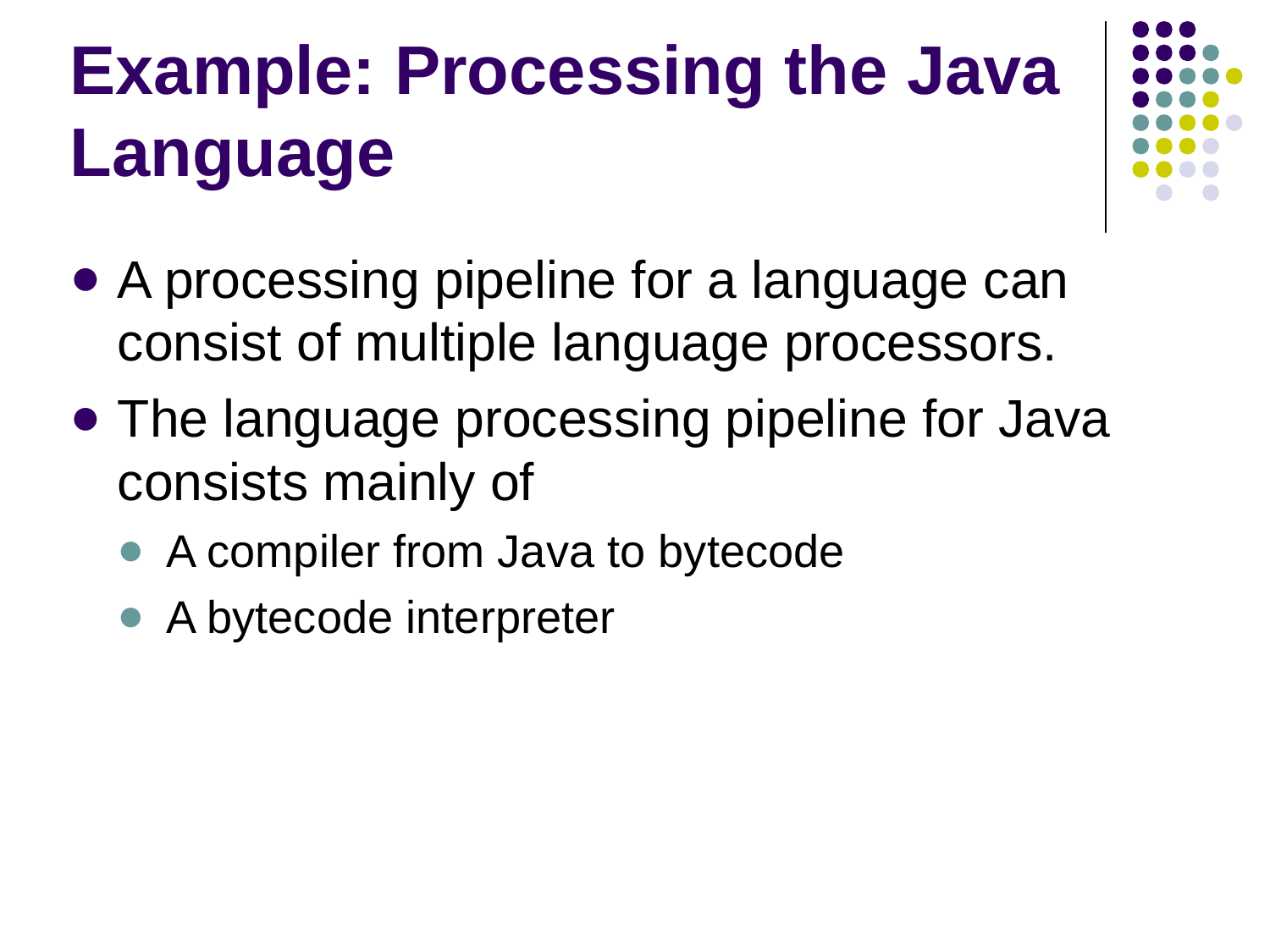

# Example: Processing the Java Language
A processing pipeline for a language can consist of multiple language processors.
The language processing pipeline for Java consists mainly of
A compiler from Java to bytecode
A bytecode interpreter